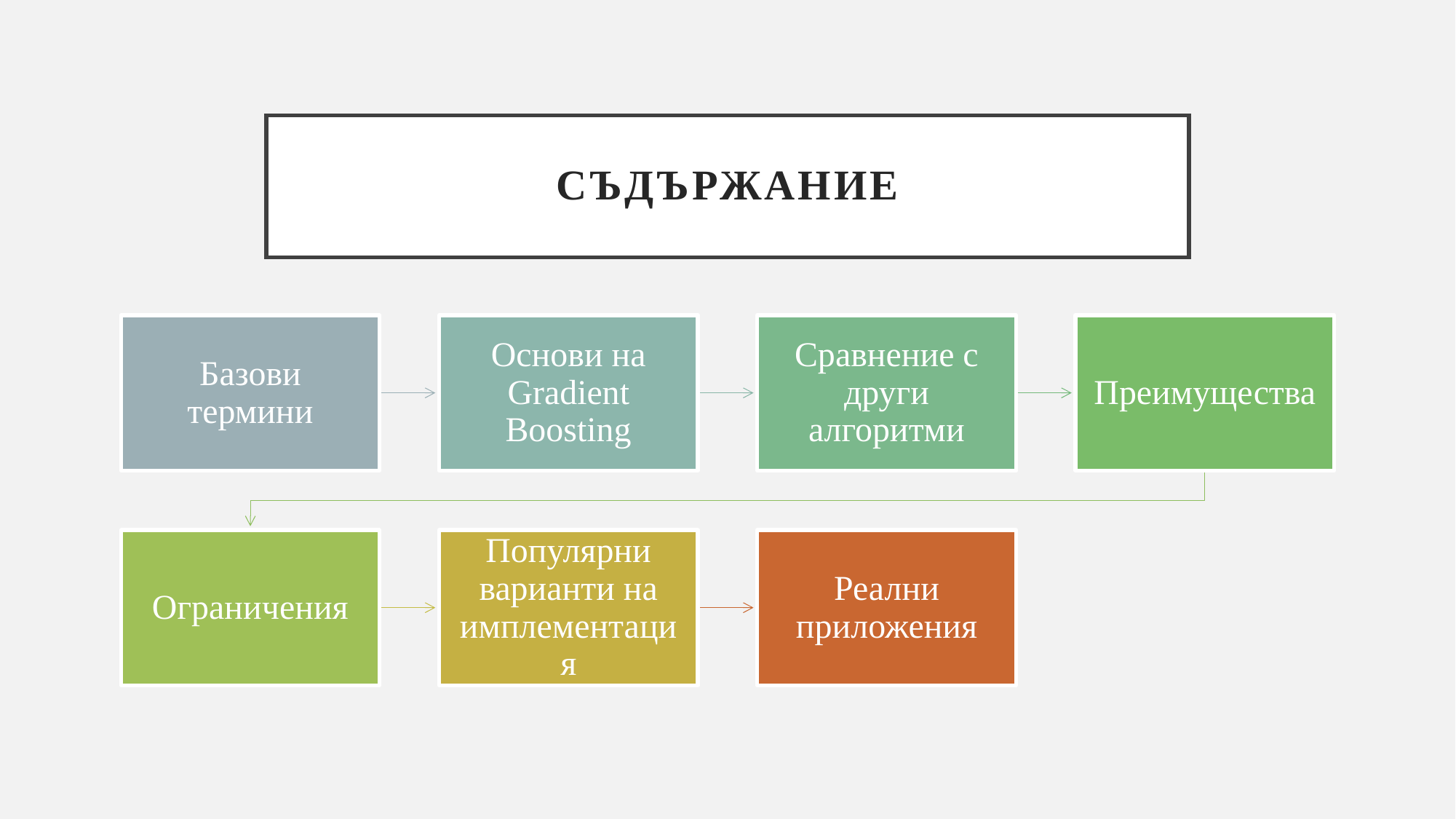

# Съдържание

Базови термини

Основи на Gradient Boosting

Сравнение с други алгоритми

Преимущества

Ограничения

Популярни варианти на имплементация
Реални приложения